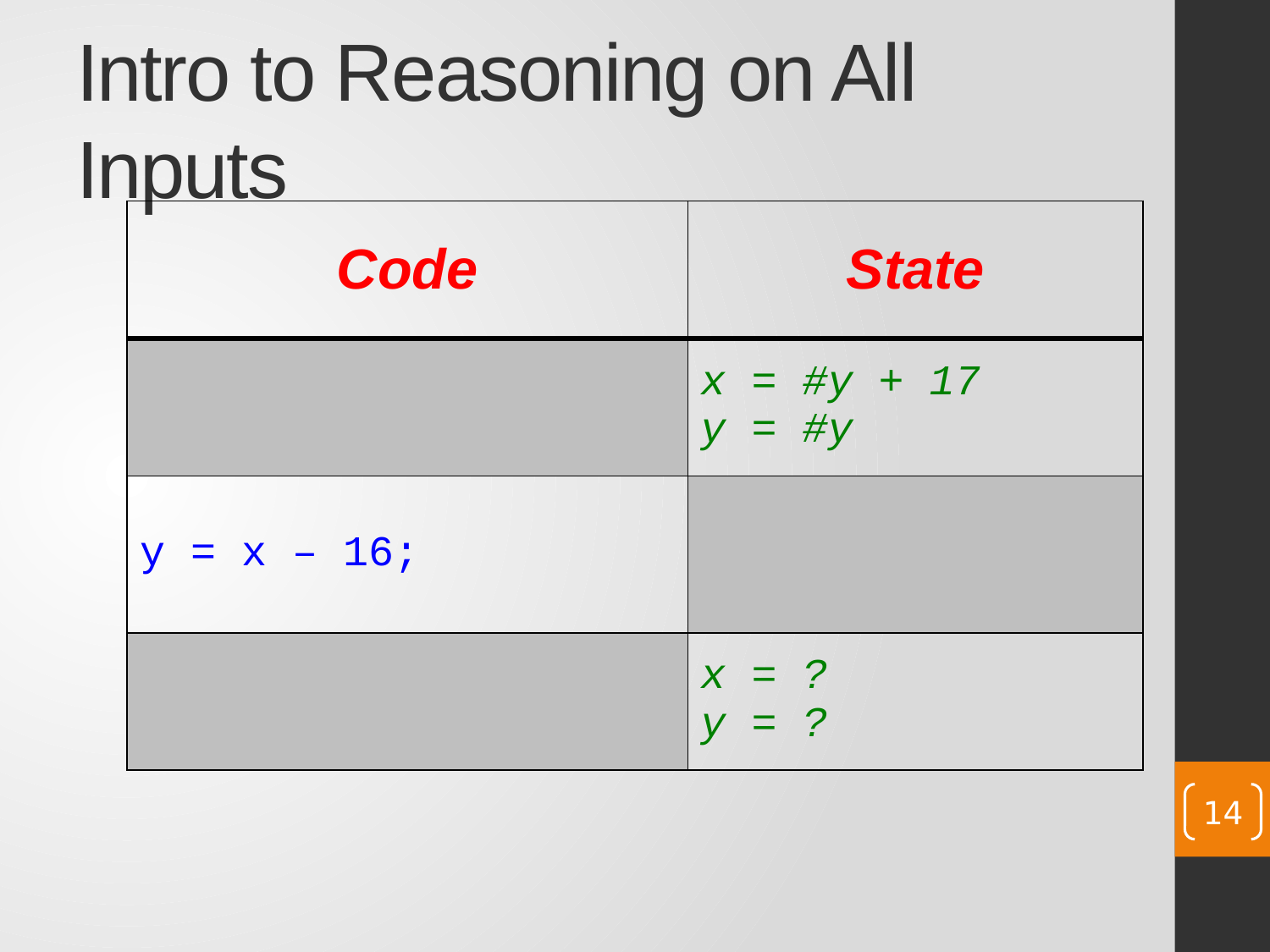

# Intro to Reasoning on All Inputs
| Code | State |
| --- | --- |
|  | x = #y + 17 y = #y |
| y = x – 16; |  |
|  | x = ? y = ? |
14